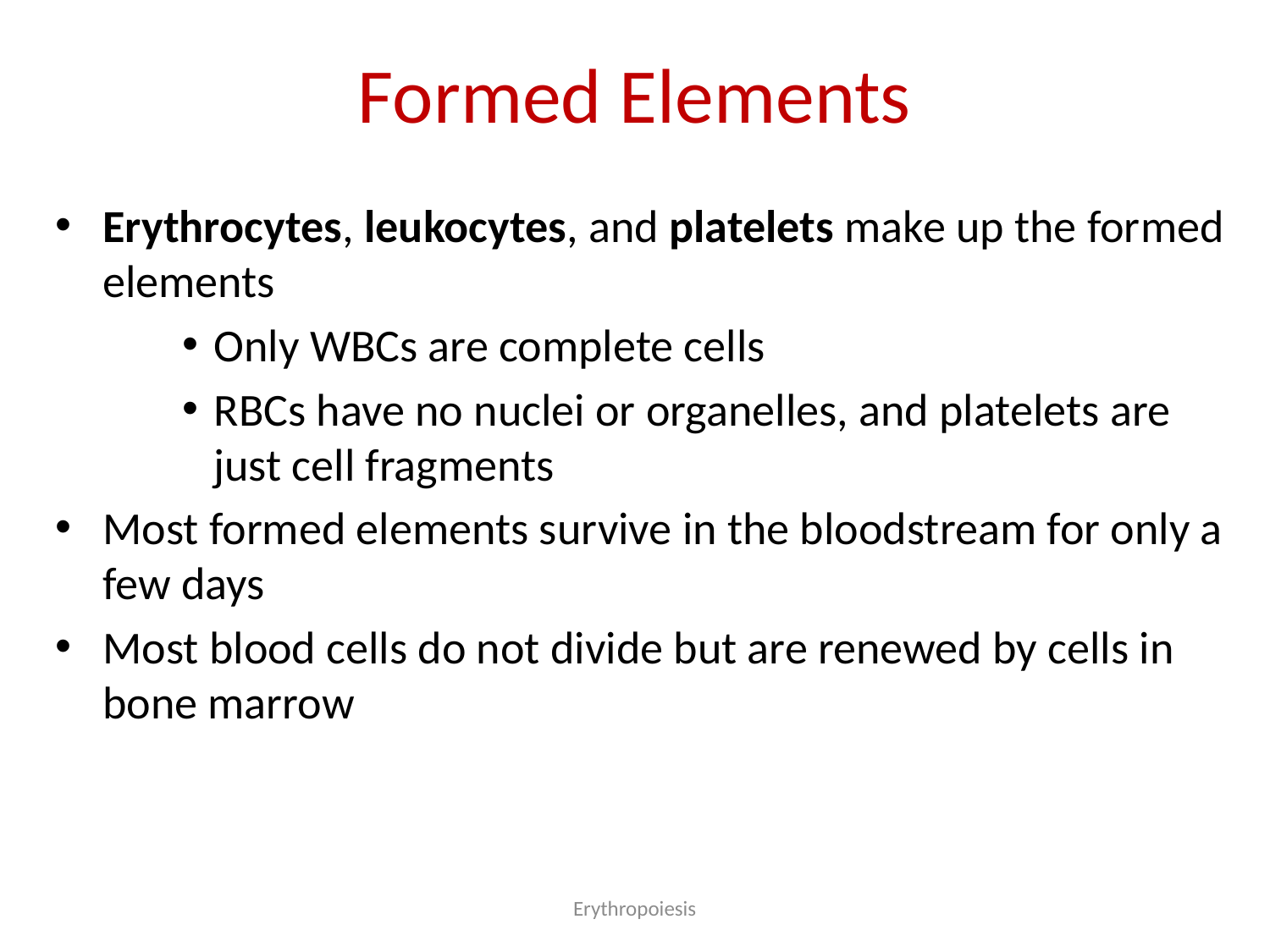

# Formed Elements
Erythrocytes, leukocytes, and platelets make up the formed elements
Only WBCs are complete cells
RBCs have no nuclei or organelles, and platelets are just cell fragments
Most formed elements survive in the bloodstream for only a few days
Most blood cells do not divide but are renewed by cells in bone marrow

Erythropoiesis
16